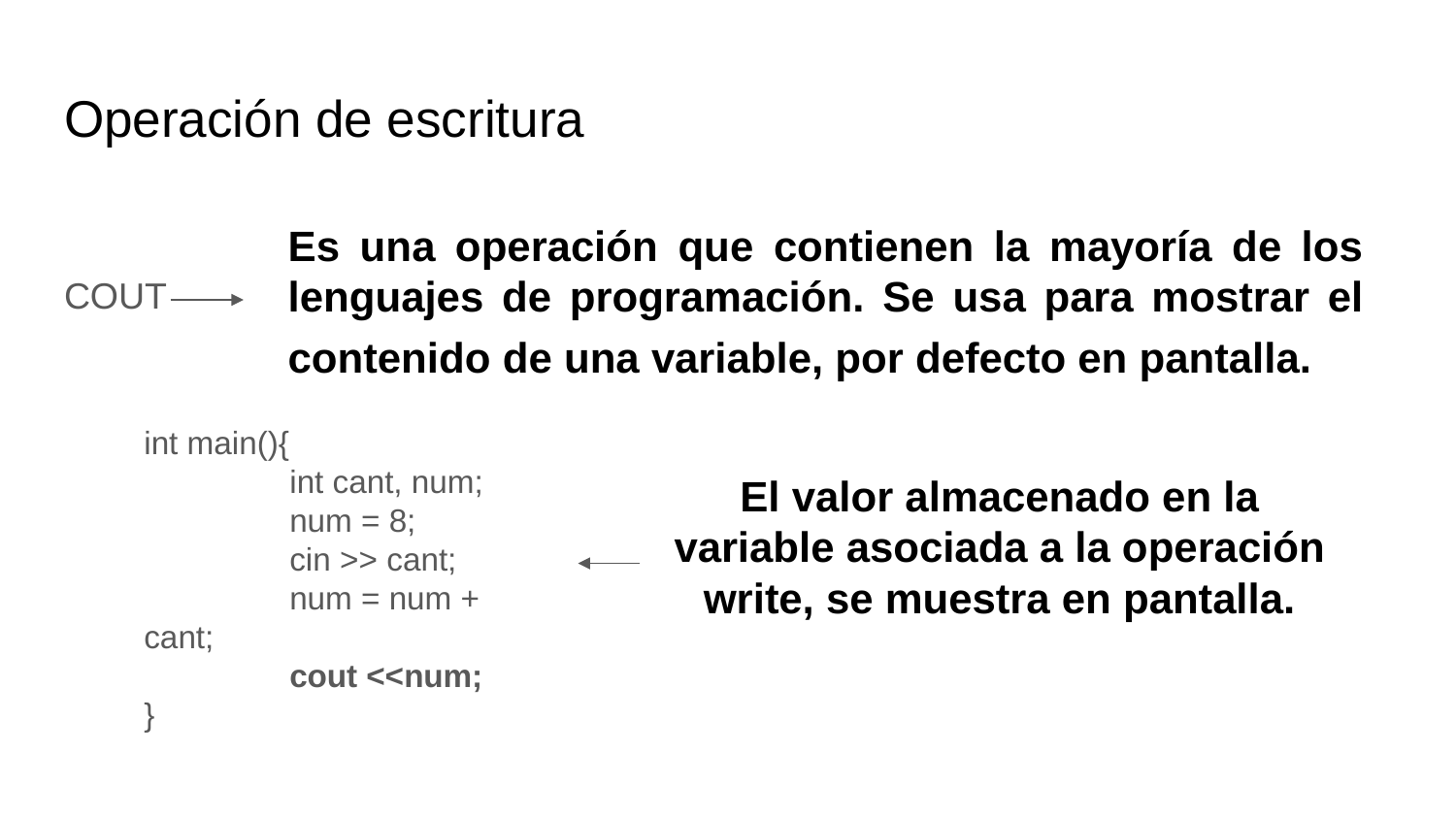

# Operación de escritura

COUT
Es una operación que contienen la mayoría de los lenguajes de programación. Se usa para mostrar el contenido de una variable, por defecto en pantalla.
int main(){
	int cant, num;
	num = 8;
	cin >> cant;
	num = num + cant;
	cout <<num;
}
El valor almacenado en la variable asociada a la operación write, se muestra en pantalla.